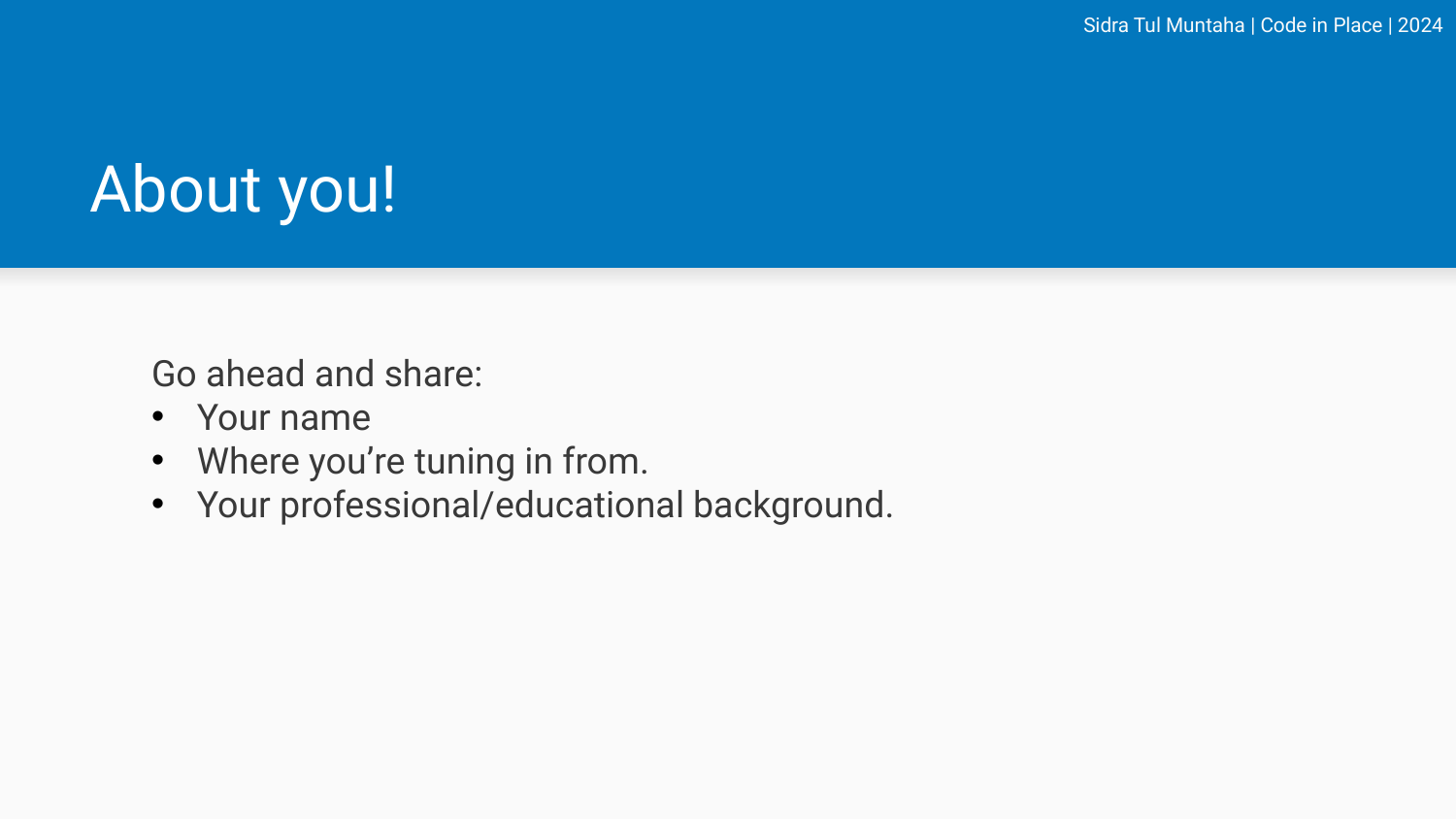

Sidra Tul Muntaha | Code in Place | 2024
# About you!
Go ahead and share:
Your name
Where you’re tuning in from.
Your professional/educational background.